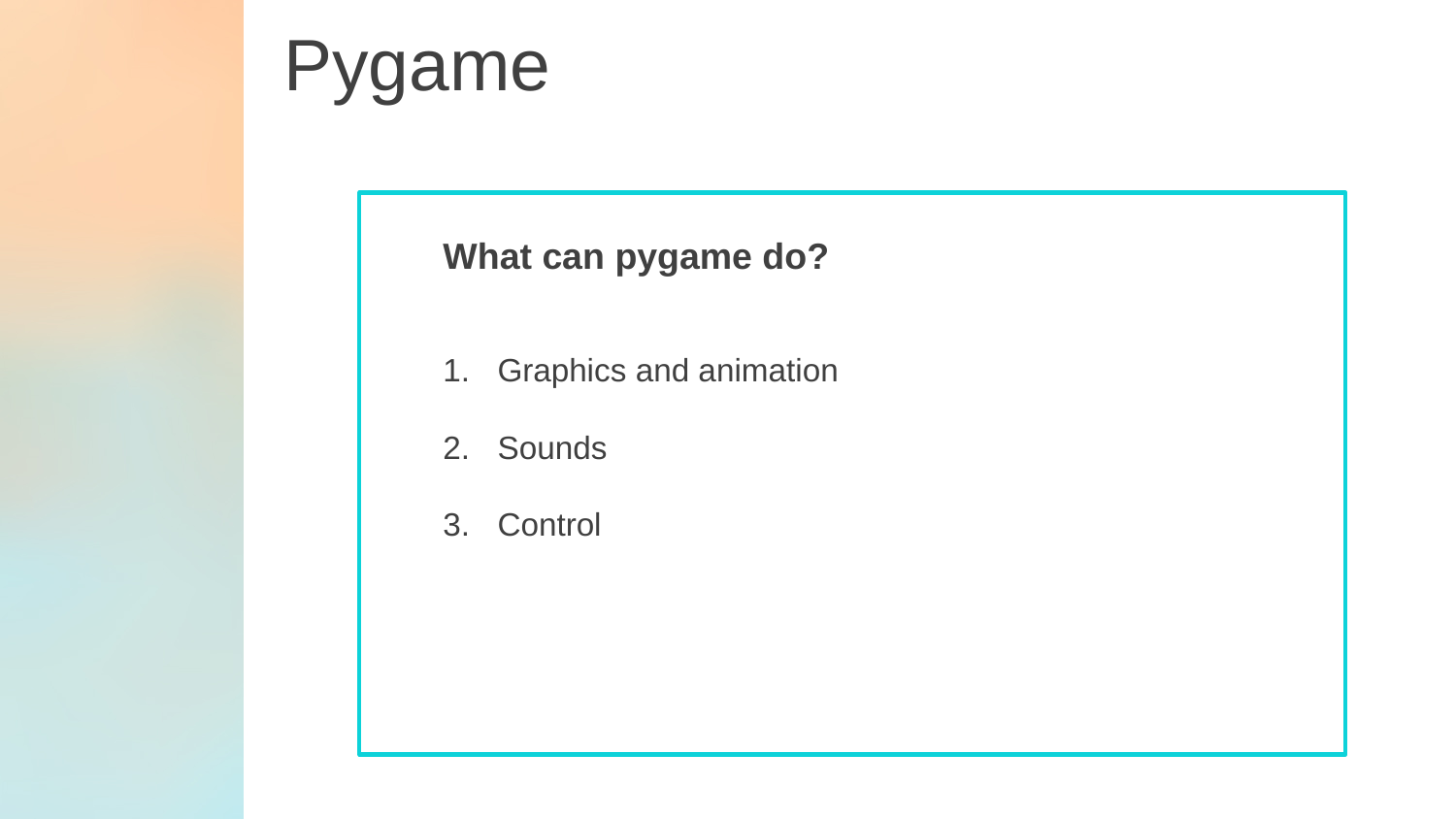

Pygame

What can pygame do?
Graphics and animation

Sounds

Control